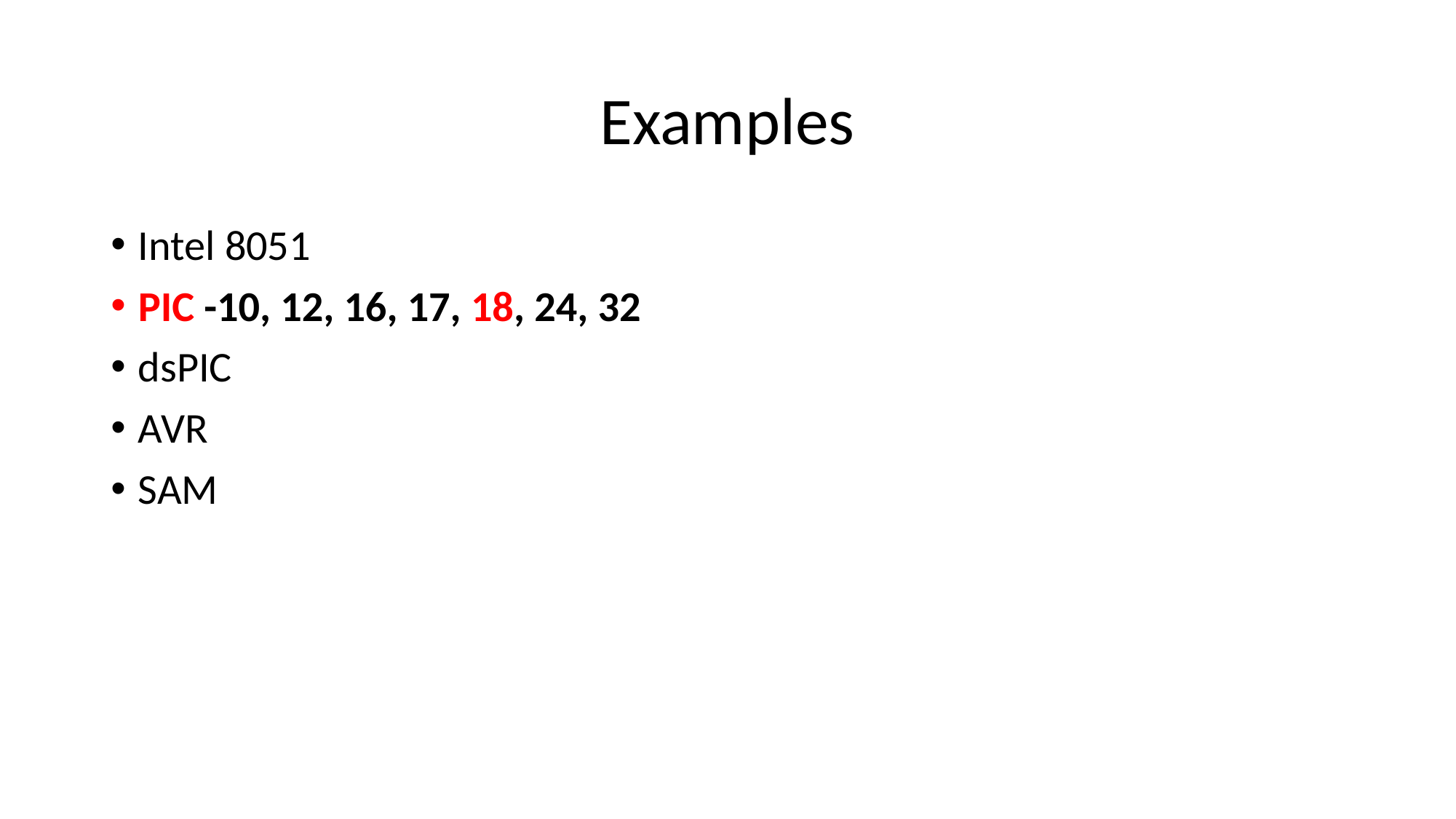

# Examples
Intel 8051
PIC -10, 12, 16, 17, 18, 24, 32
dsPIC
AVR
SAM